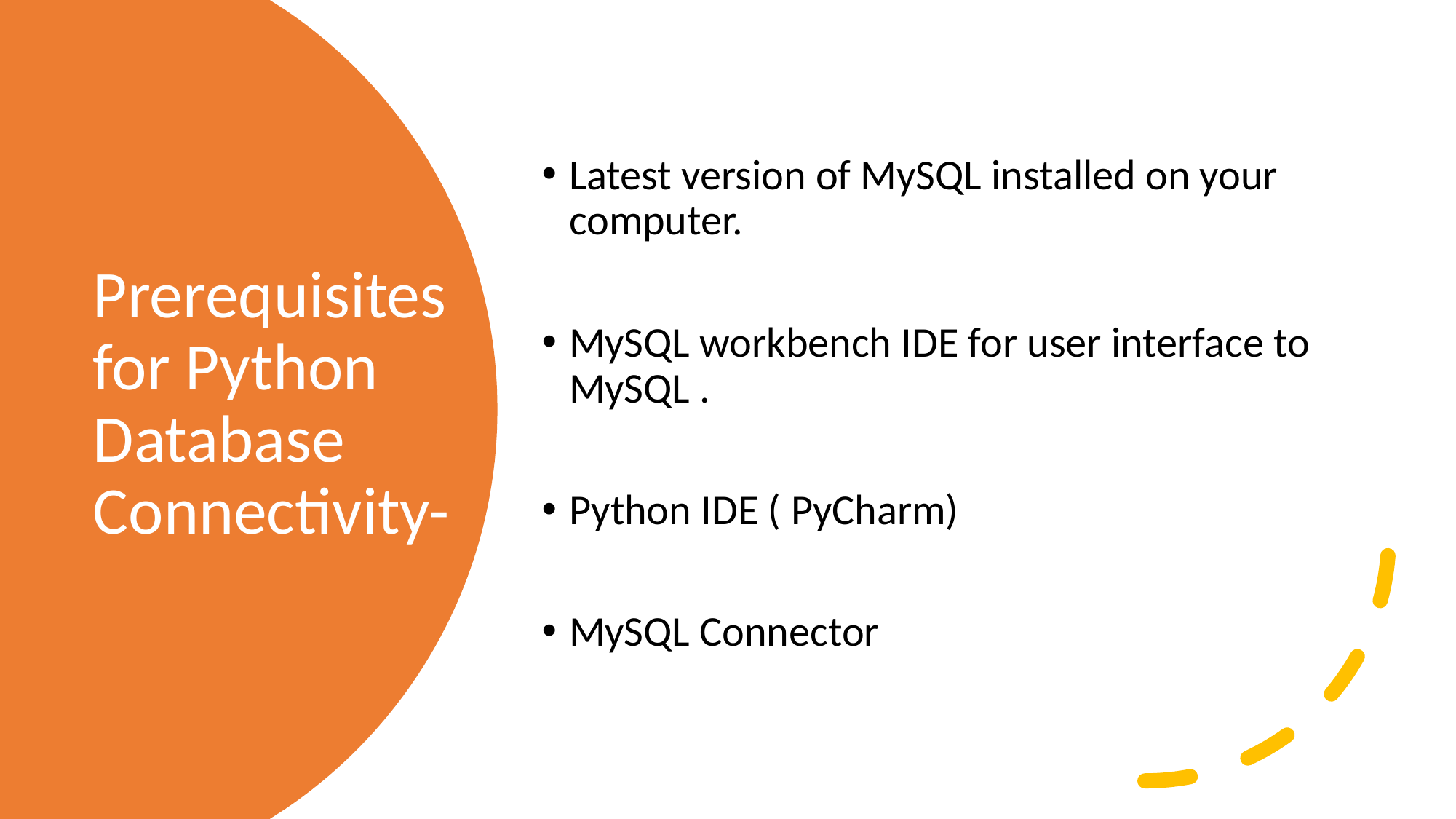

Latest version of MySQL installed on your computer.

MySQL workbench IDE for user interface to MySQL .

Python IDE ( PyCharm)

MySQL Connector
# Prerequisites for Python Database Connectivity-

shyam khatiwada